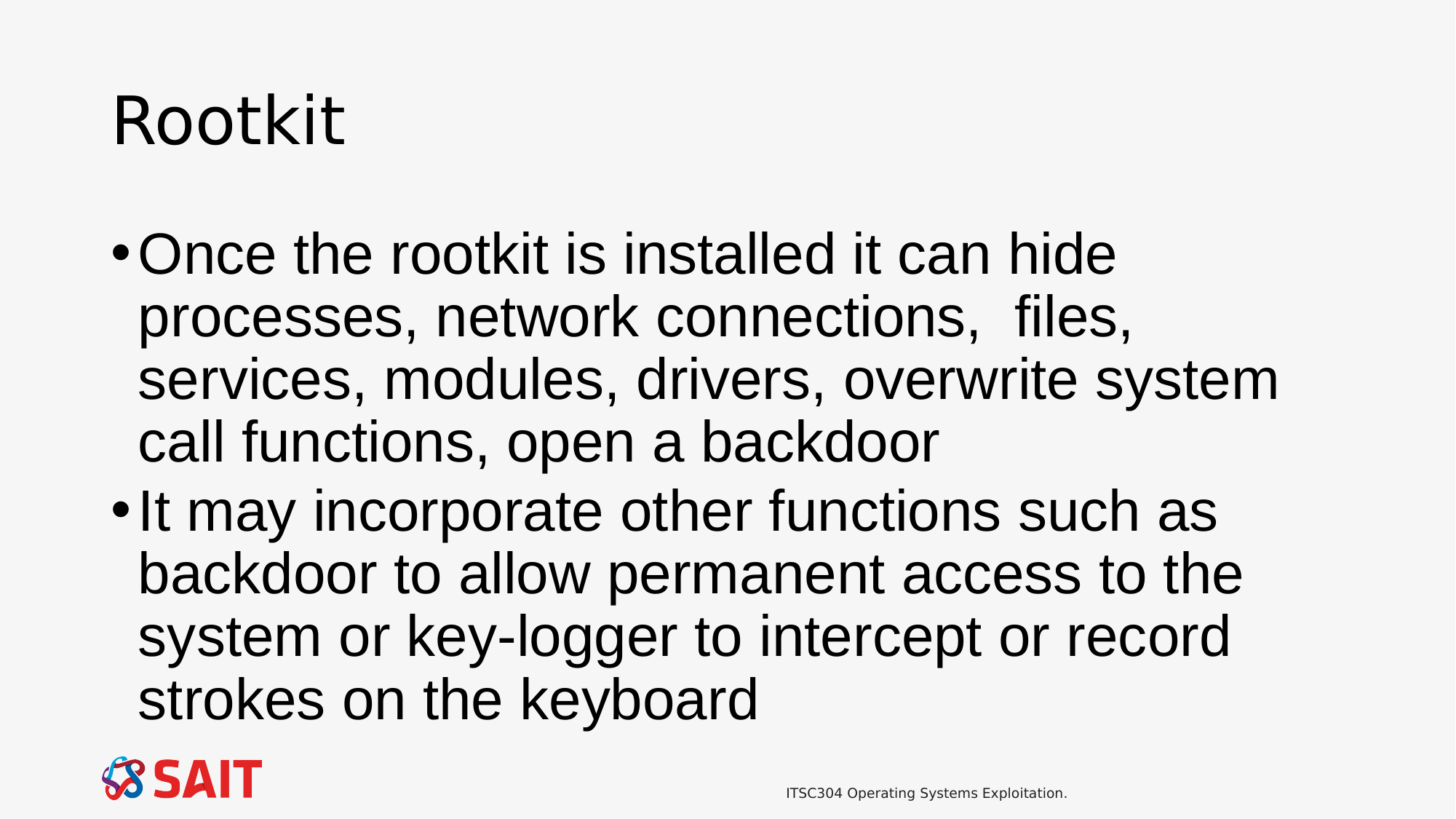

# Rootkit
Once the rootkit is installed it can hide processes, network connections,  files, services, modules, drivers, overwrite system call functions, open a backdoor
It may incorporate other functions such as backdoor to allow permanent access to the system or key-logger to intercept or record strokes on the keyboard

ITSC304 Operating Systems Exploitation.